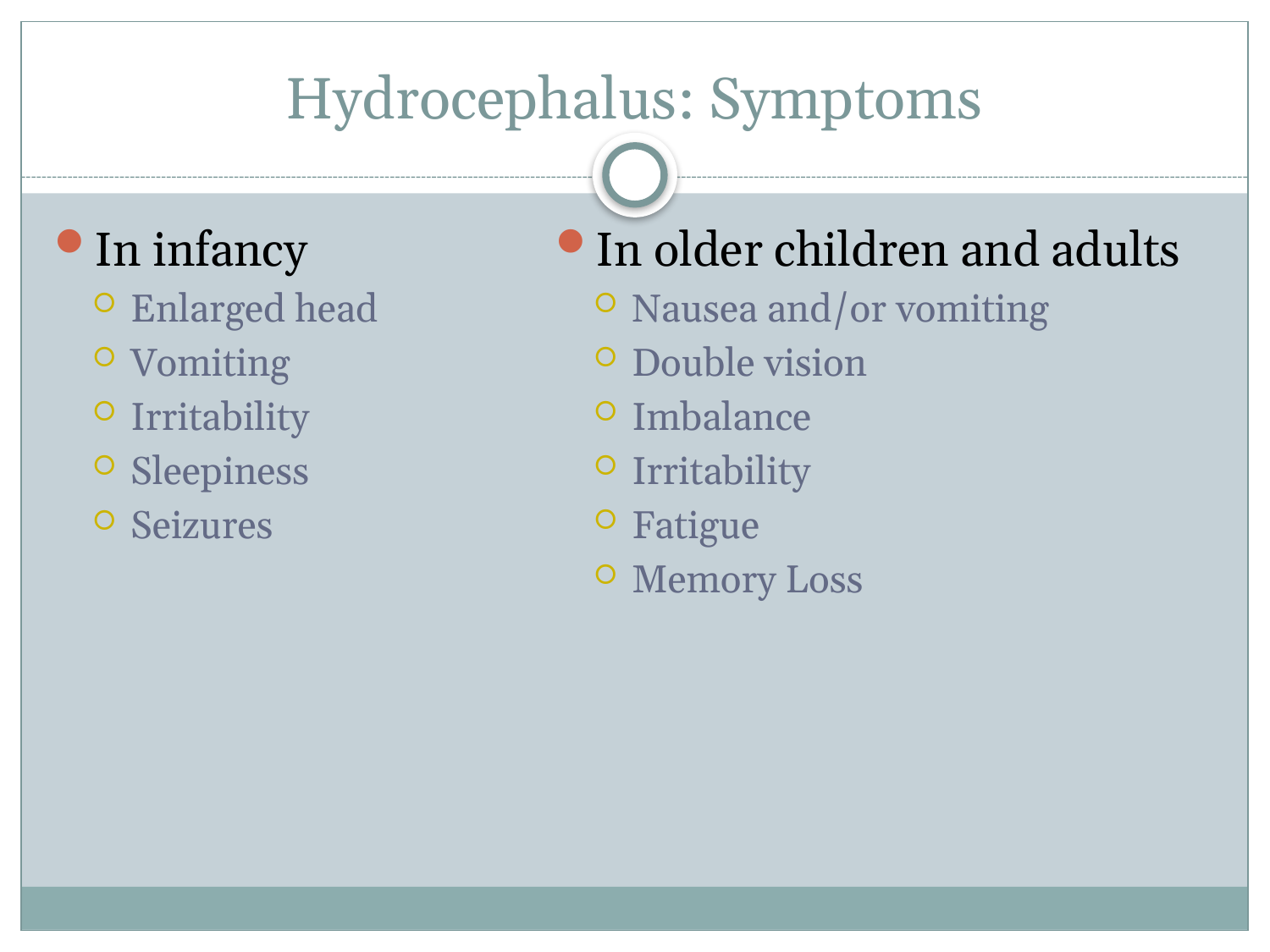

# Hydrocephalus: Symptoms
In infancy
Enlarged head
Vomiting
Irritability
Sleepiness
Seizures
In older children and adults
Nausea and/or vomiting
Double vision
Imbalance
Irritability
Fatigue
Memory Loss